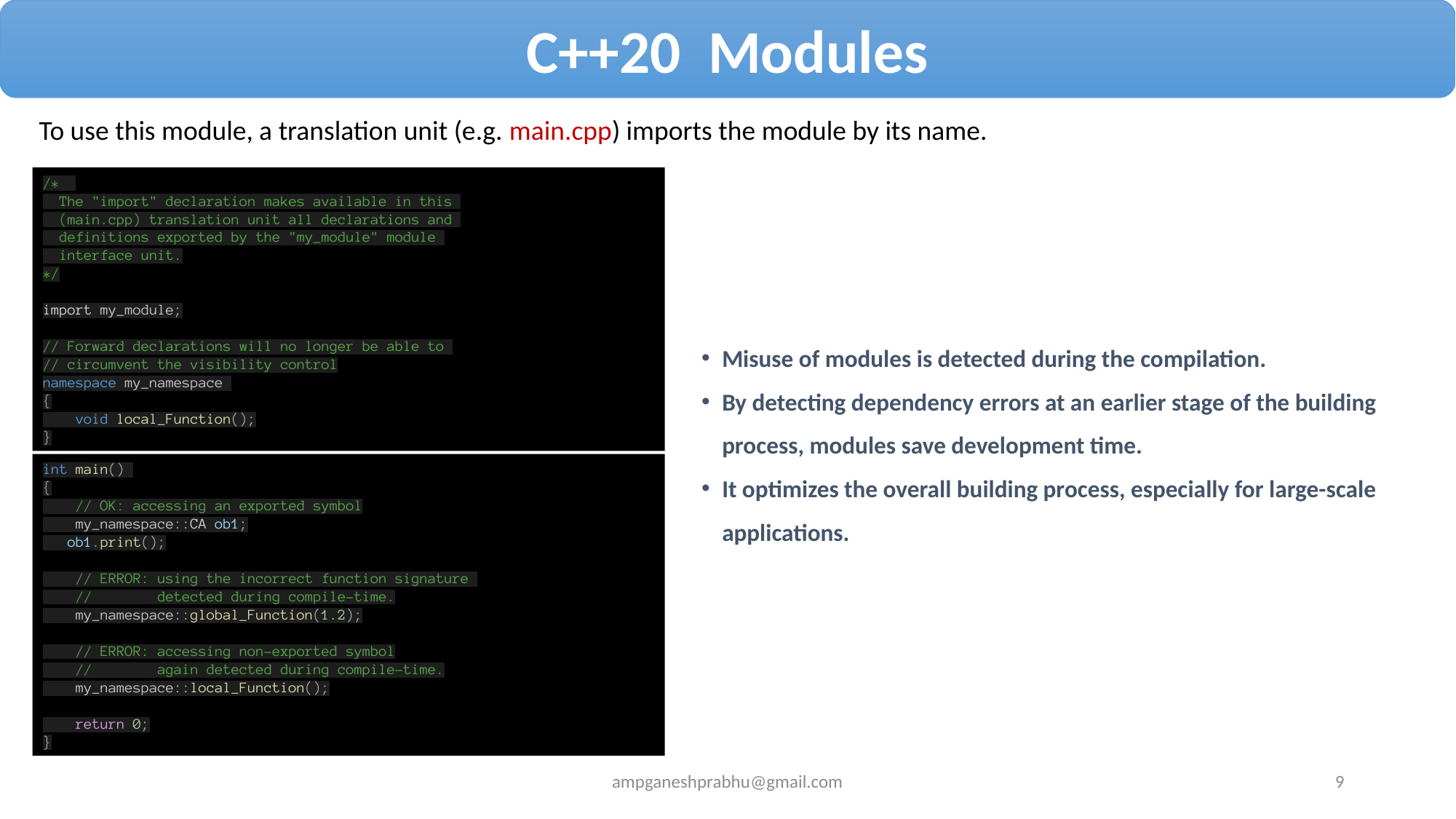

C++20  Modules
 To use this module, a translation unit (e.g. main.cpp) imports the module by its name.
/*
  The "import" declaration makes available in this
  (main.cpp) translation unit all declarations and
  definitions exported by the "my_module" module
  interface unit.
*/
import my_module;
// Forward declarations will no longer be able to
// circumvent the visibility control
namespace my_namespace
{
    void local_Function();
}
Misuse of modules is detected during the compilation.
By detecting dependency errors at an earlier stage of the building process, modules save development time.
It optimizes the overall building process, especially for large-scale applications.
int main()
{
    // OK: accessing an exported symbol
    my_namespace::CA ob1;
   ob1.print();
    // ERROR: using the incorrect function signature
    //        detected during compile-time.
    my_namespace::global_Function(1.2);
    // ERROR: accessing non-exported symbol
    //        again detected during compile-time.
    my_namespace::local_Function();
    return 0;
}
ampganeshprabhu@gmail.com
9